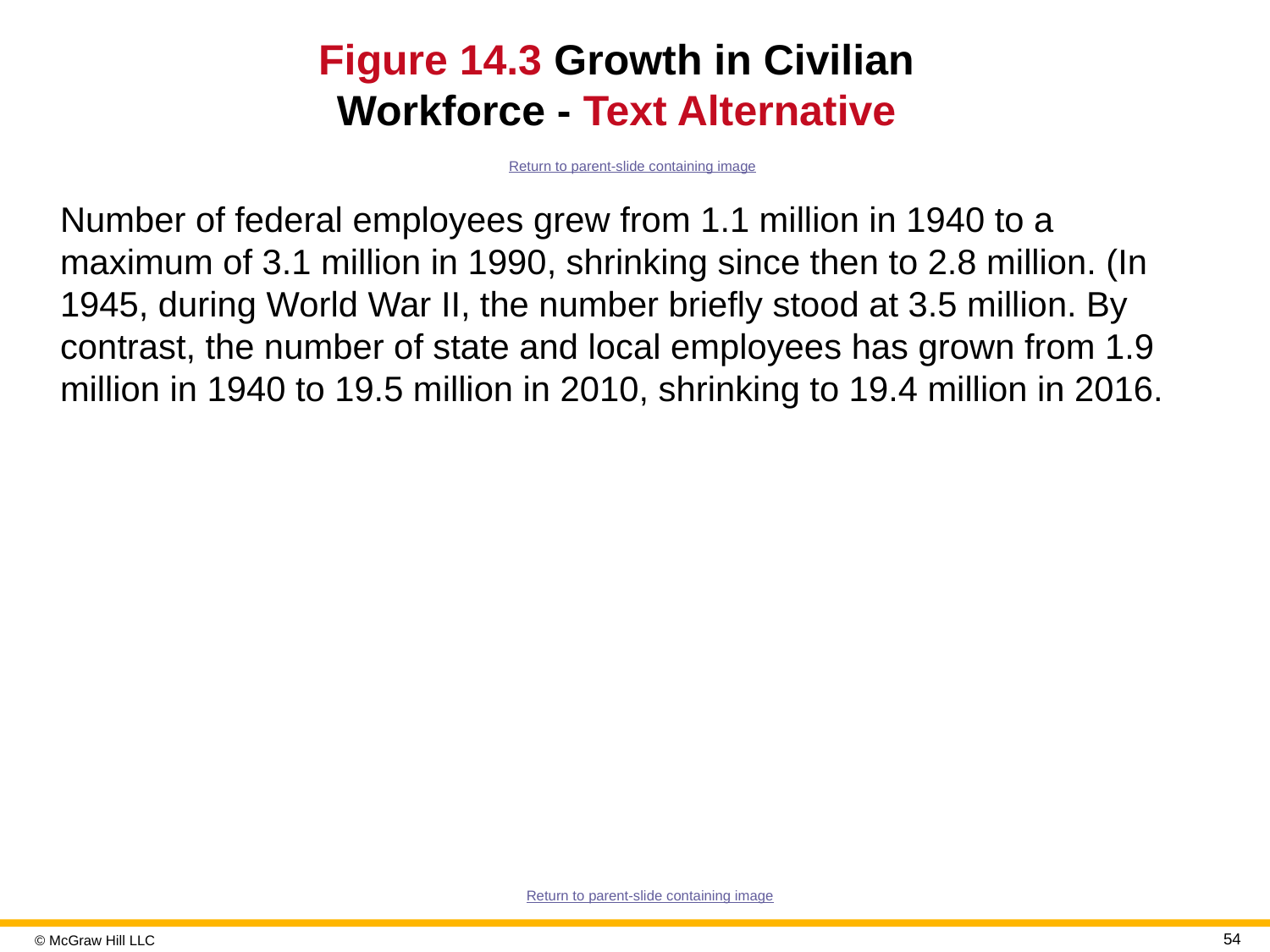

# Figure 14.3 Growth in Civilian Workforce - Text Alternative
Return to parent-slide containing image
Number of federal employees grew from 1.1 million in 1940 to a maximum of 3.1 million in 1990, shrinking since then to 2.8 million. (In 1945, during World War II, the number briefly stood at 3.5 million. By contrast, the number of state and local employees has grown from 1.9 million in 1940 to 19.5 million in 2010, shrinking to 19.4 million in 2016.
Return to parent-slide containing image
54